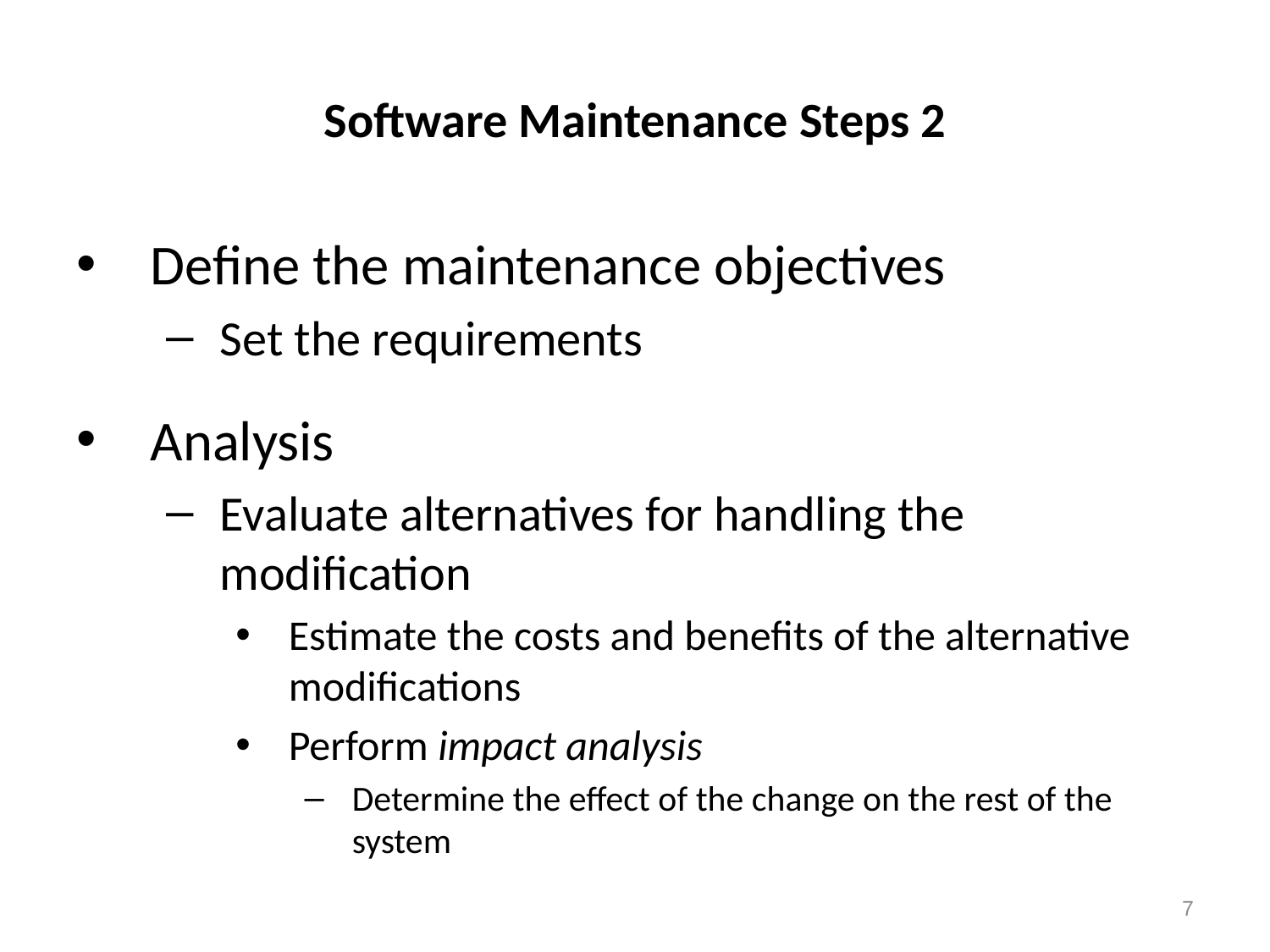

# Software Maintenance Steps 2
Define the maintenance objectives
Set the requirements

Analysis
Evaluate alternatives for handling the modification
Estimate the costs and benefits of the alternative modifications
Perform impact analysis
Determine the effect of the change on the rest of the system
7